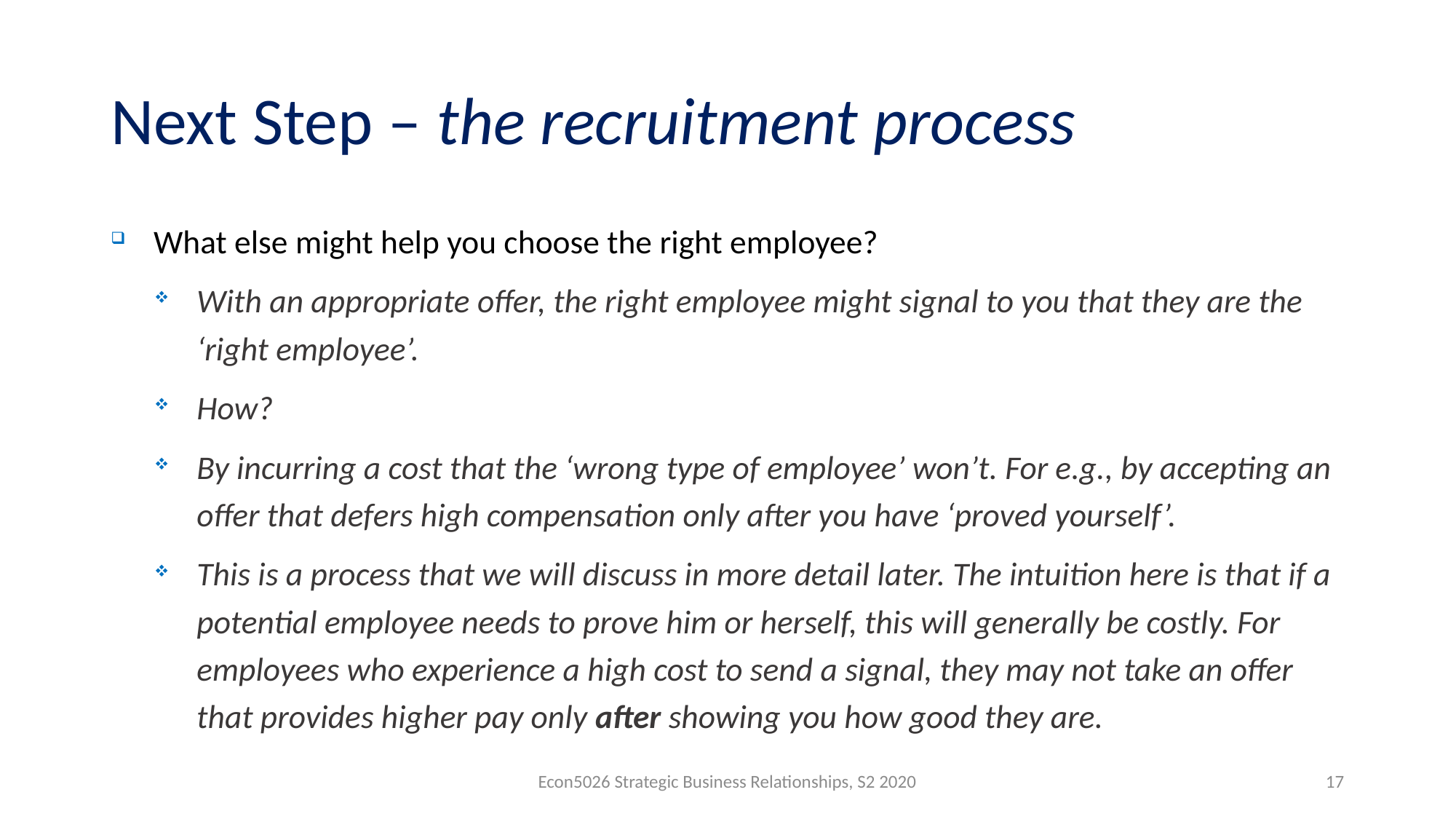

# Next Step – the recruitment process
What else might help you choose the right employee?
With an appropriate offer, the right employee might signal to you that they are the ‘right employee’.
How?
By incurring a cost that the ‘wrong type of employee’ won’t. For e.g., by accepting an offer that defers high compensation only after you have ‘proved yourself’.
This is a process that we will discuss in more detail later. The intuition here is that if a potential employee needs to prove him or herself, this will generally be costly. For employees who experience a high cost to send a signal, they may not take an offer that provides higher pay only after showing you how good they are.

Econ5026 Strategic Business Relationships, S2 2020
17